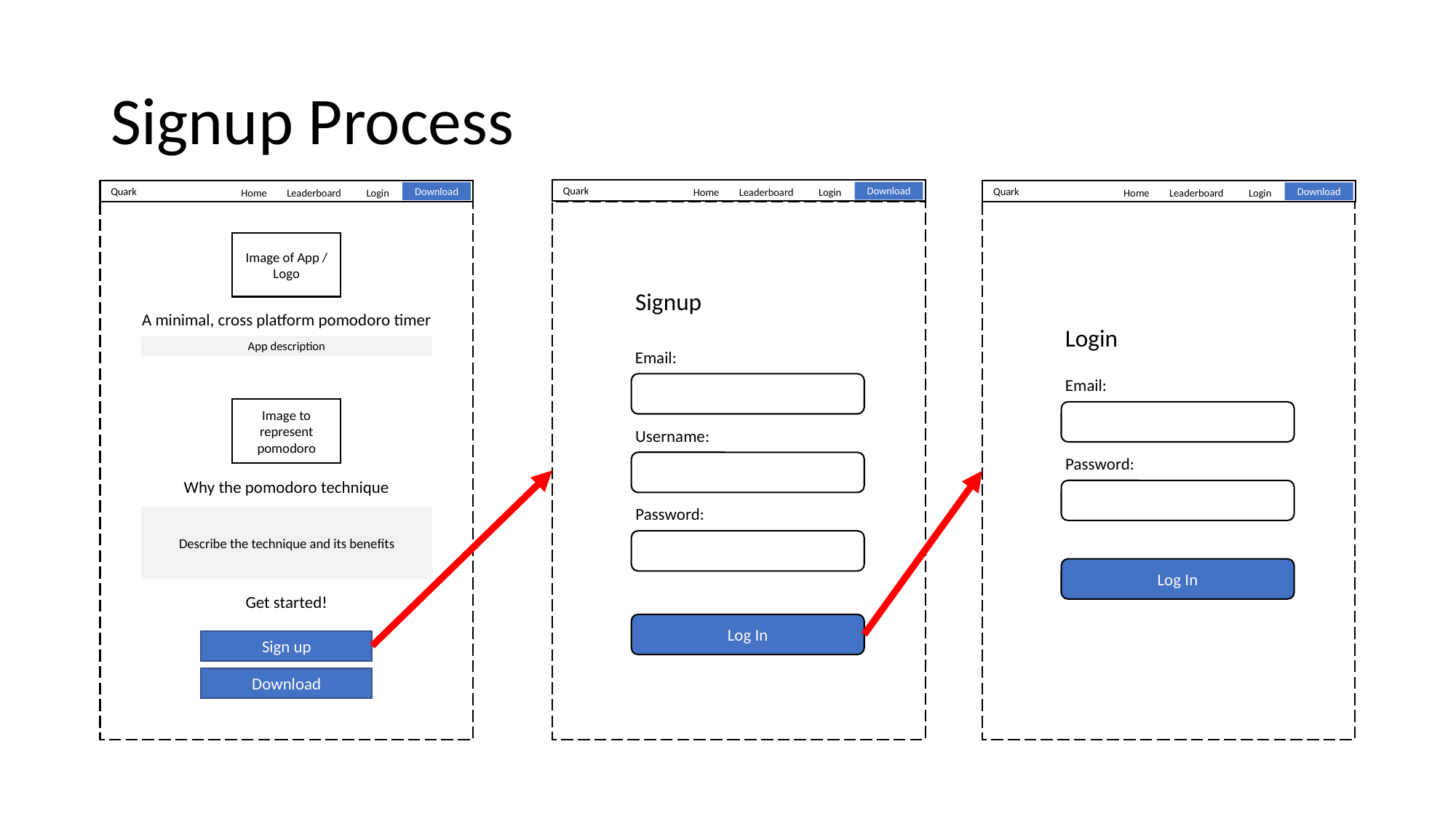

# Signup Process
Quark
Home
Leaderboard
Login
Download
Quark
Home
Leaderboard
Login
Download
Quark
Home
Leaderboard
Login
Download

Signup
Email:

Username:

Password:

Log In

Login
Email:

Password:

Log In

Image of App /
Logo
A minimal, cross platform pomodoro timer
App description
Image to represent pomodoro
Why the pomodoro technique
Describe the technique and its benefits
Get started!
Sign up
Download